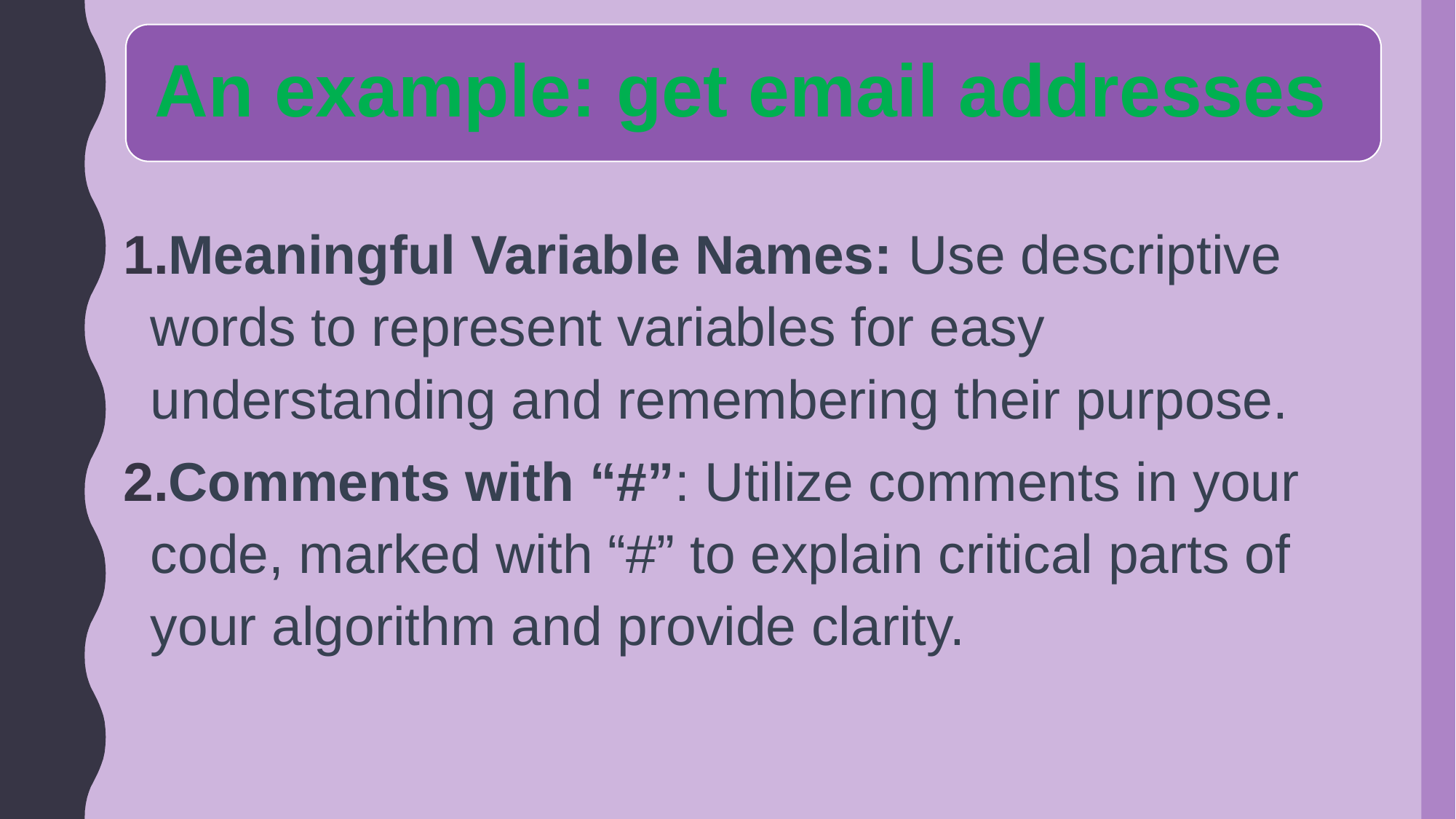

An example: get email addresses
Meaningful Variable Names: Use descriptive words to represent variables for easy understanding and remembering their purpose.
Comments with “#”: Utilize comments in your code, marked with “#” to explain critical parts of your algorithm and provide clarity.